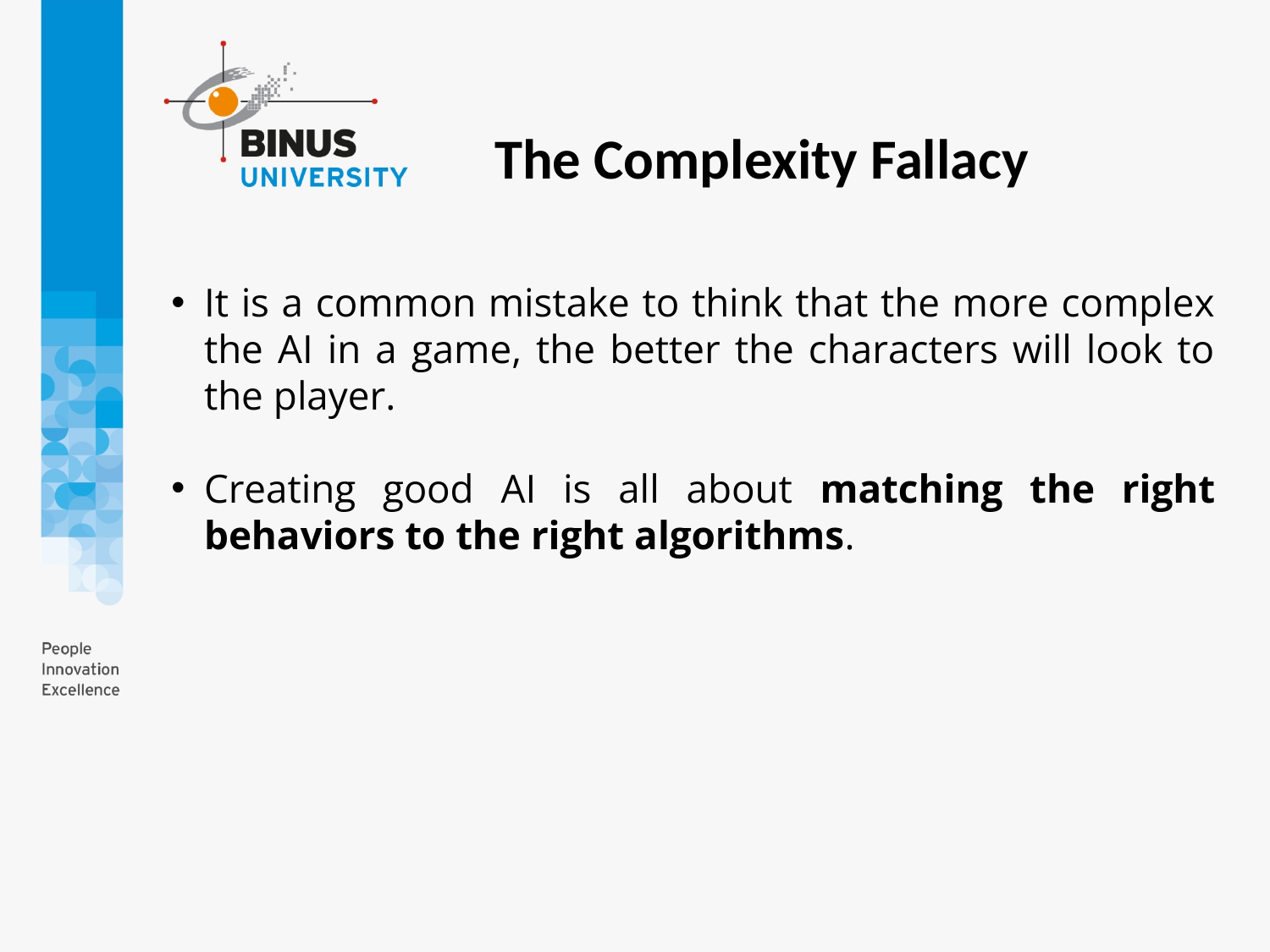

The Complexity Fallacy
It is a common mistake to think that the more complex the AI in a game, the better the characters will look to the player.

Creating good AI is all about matching the right behaviors to the right algorithms.